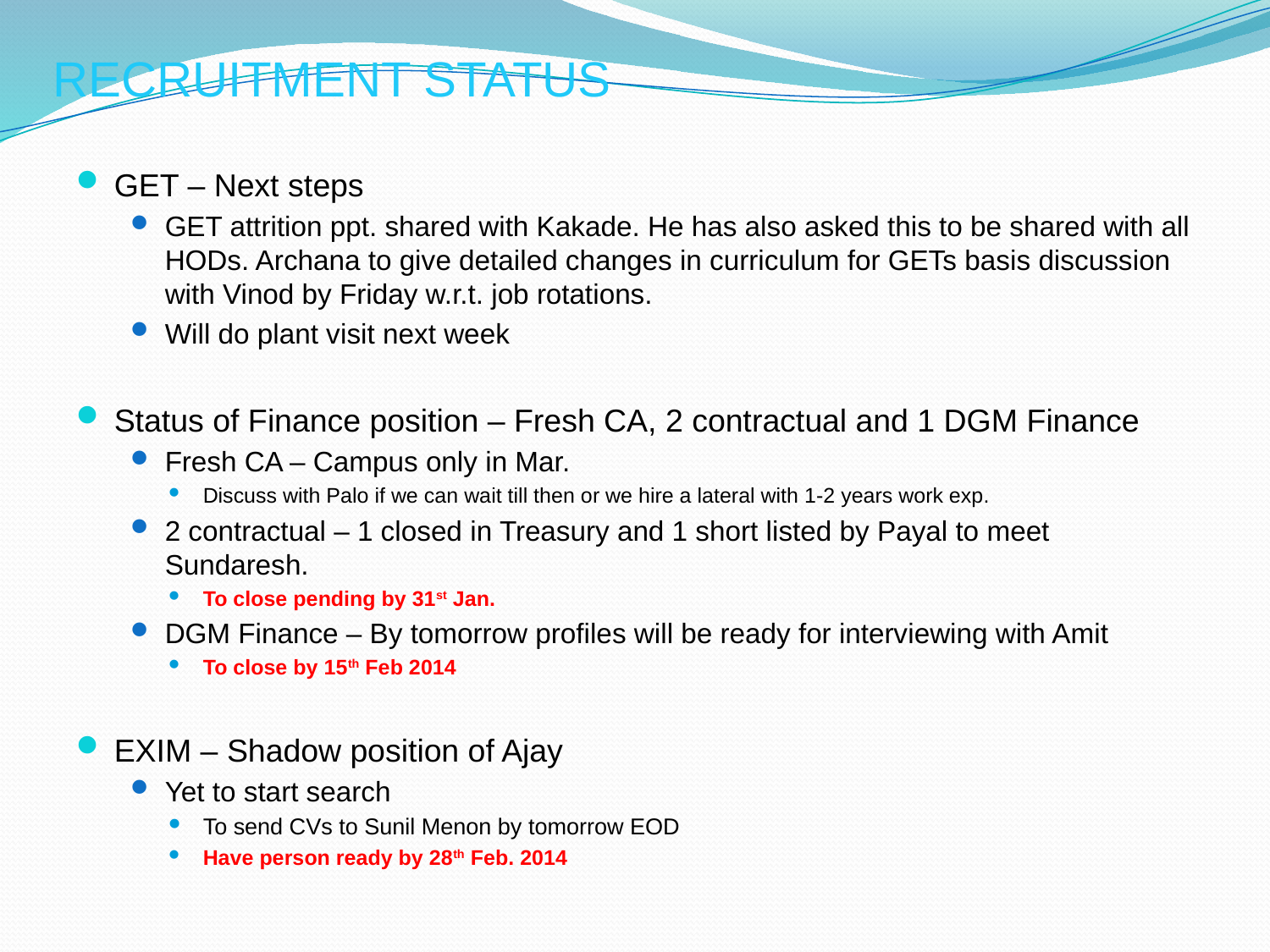

# RECRUITMENT STATUS
GET – Next steps
GET attrition ppt. shared with Kakade. He has also asked this to be shared with all HODs. Archana to give detailed changes in curriculum for GETs basis discussion with Vinod by Friday w.r.t. job rotations.
Will do plant visit next week

Status of Finance position – Fresh CA, 2 contractual and 1 DGM Finance
Fresh CA – Campus only in Mar.
Discuss with Palo if we can wait till then or we hire a lateral with 1-2 years work exp.
2 contractual – 1 closed in Treasury and 1 short listed by Payal to meet Sundaresh.
To close pending by 31st Jan.
DGM Finance – By tomorrow profiles will be ready for interviewing with Amit
To close by 15th Feb 2014

EXIM – Shadow position of Ajay
Yet to start search
To send CVs to Sunil Menon by tomorrow EOD
Have person ready by 28th Feb. 2014